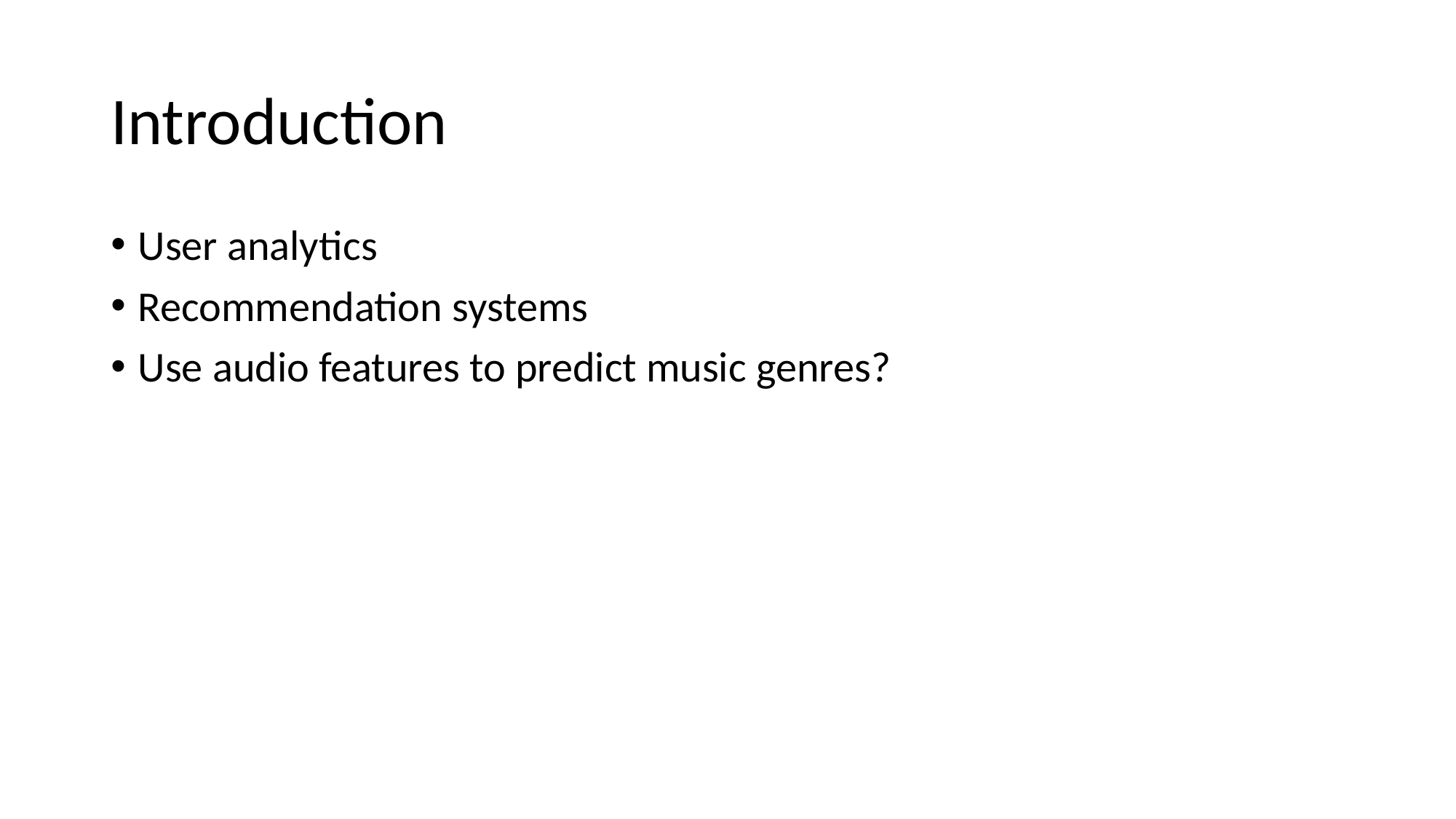

# Introduction
User analytics
Recommendation systems
Use audio features to predict music genres?